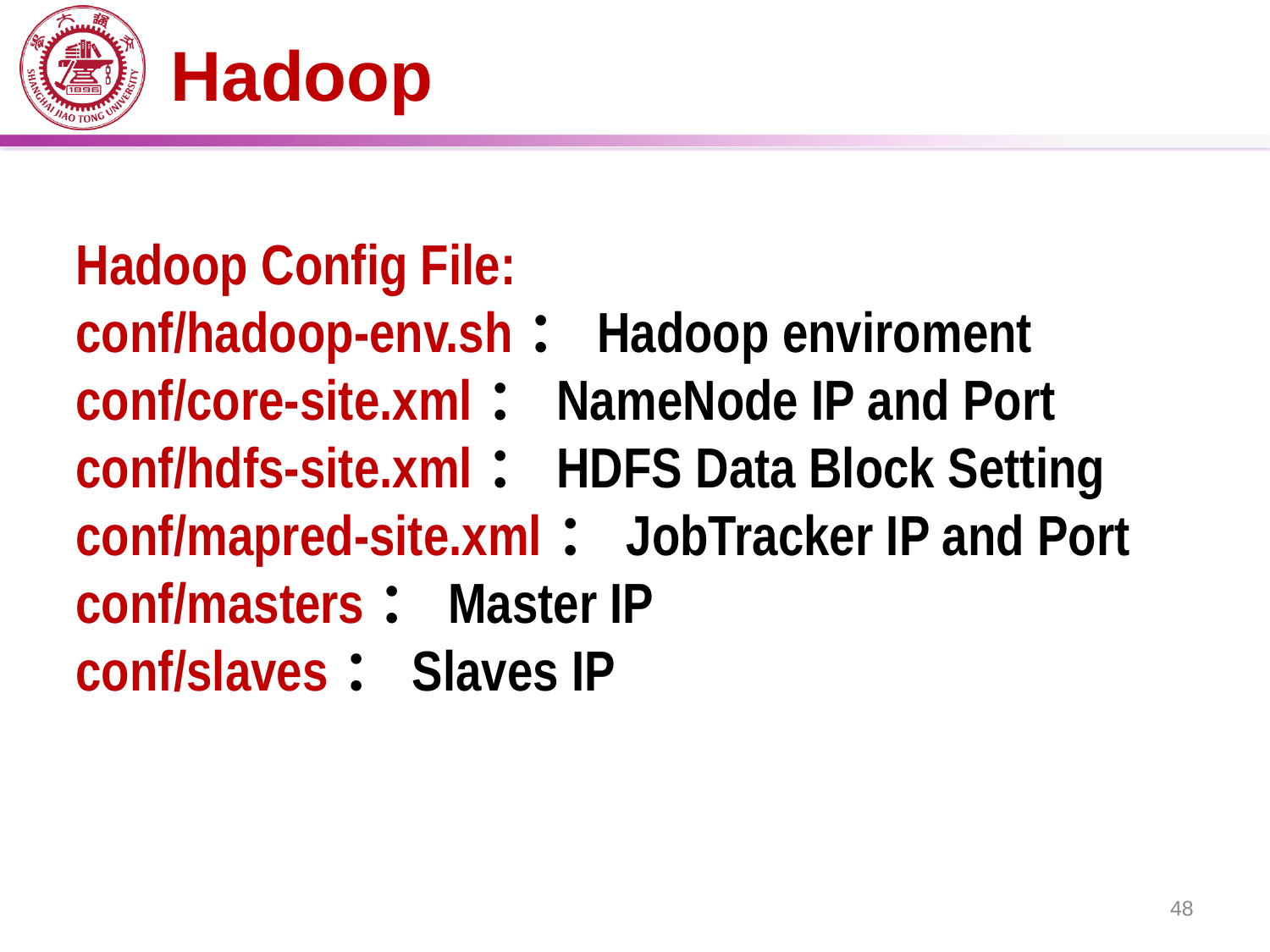

# Hadoop
Hadoop Config File:
conf/hadoop-env.sh：Hadoop enviroment
conf/core-site.xml：NameNode IP and Port
conf/hdfs-site.xml：HDFS Data Block Setting
conf/mapred-site.xml：JobTracker IP and Port
conf/masters：Master IP
conf/slaves：Slaves IP

48